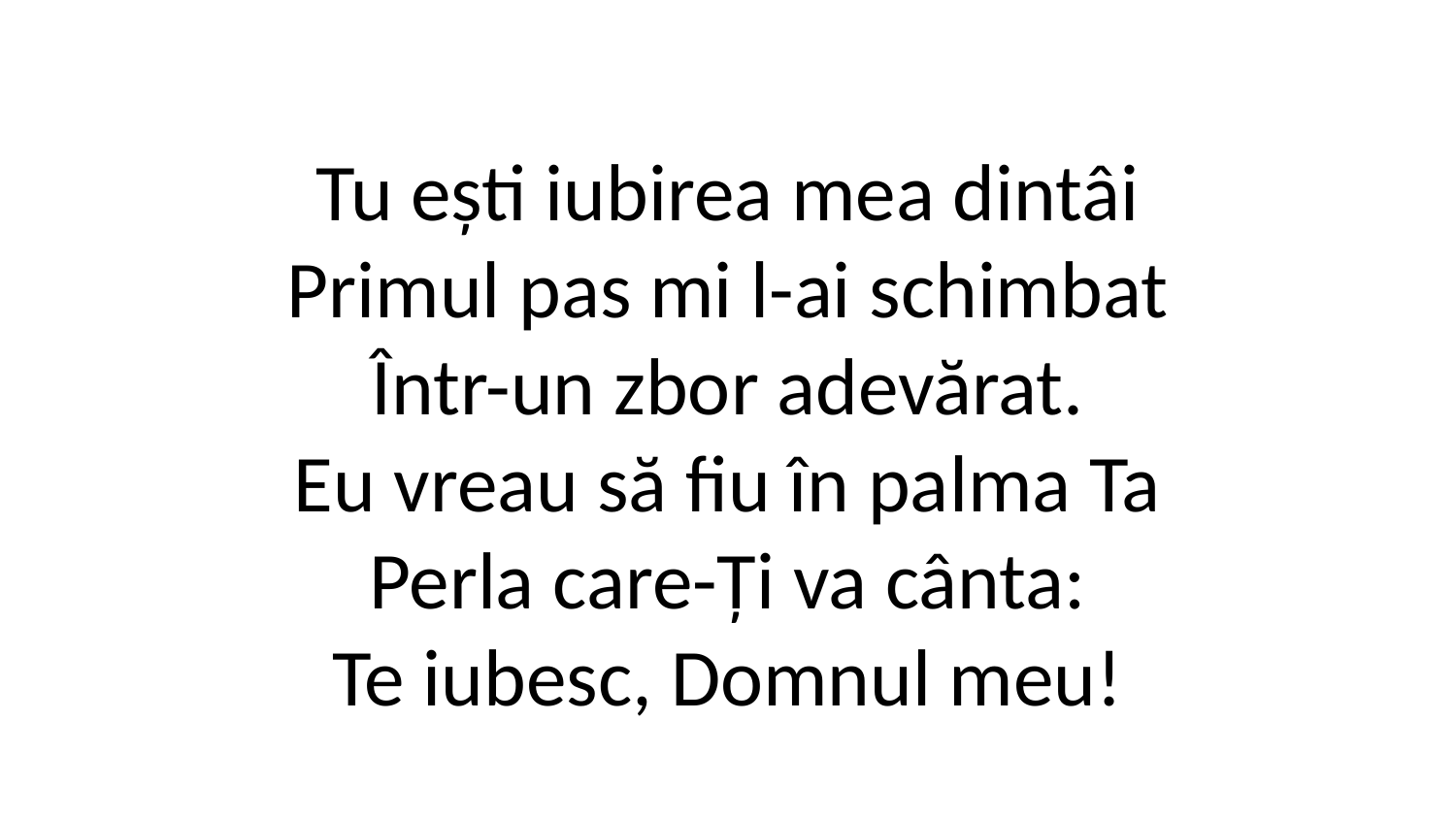

Tu ești iubirea mea dintâi
Primul pas mi l-ai schimbat
Într-un zbor adevărat.
Eu vreau să fiu în palma Ta
Perla care-Ți va cânta:
Te iubesc, Domnul meu!